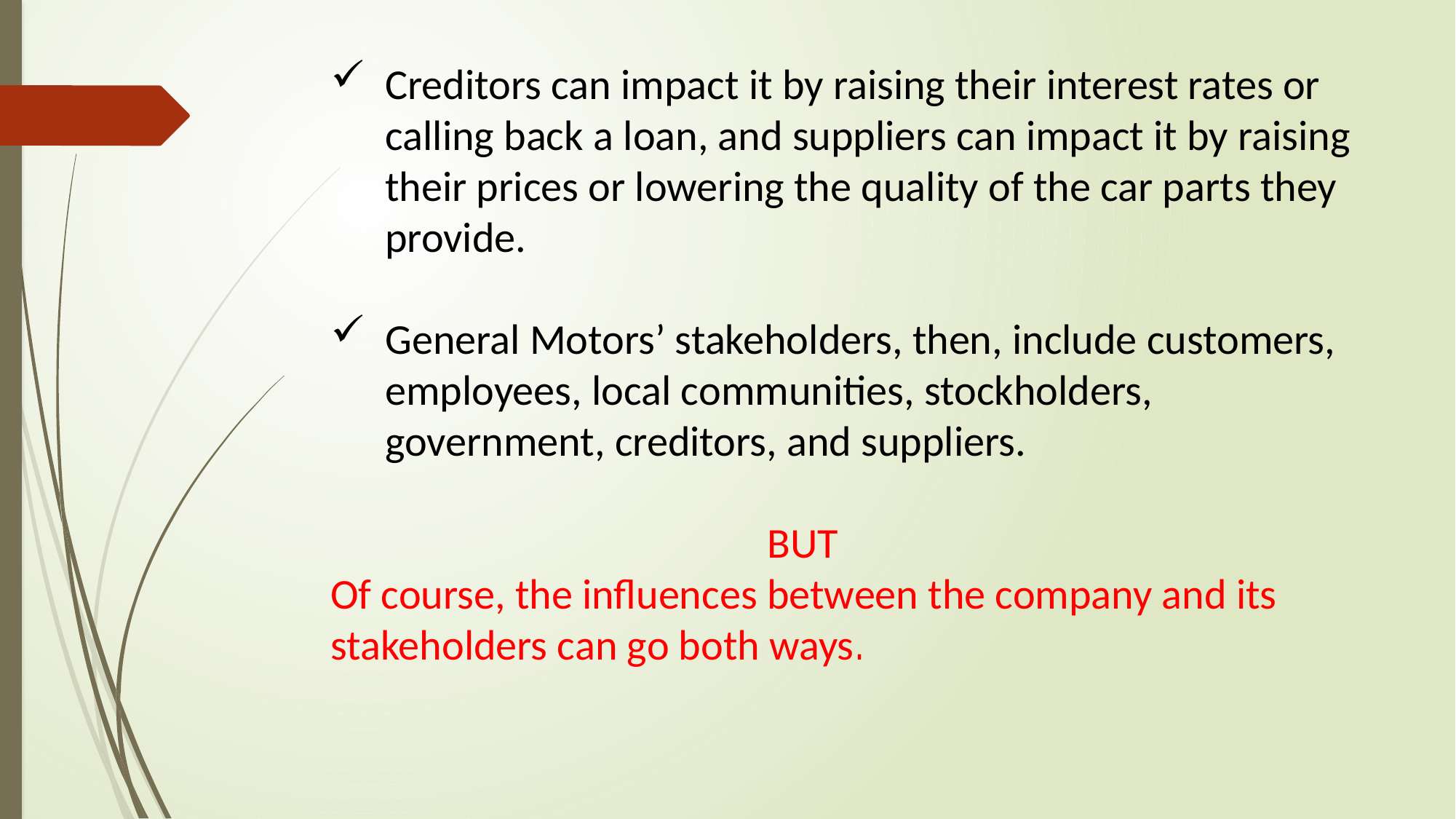

Creditors can impact it by raising their interest rates or calling back a loan, and suppliers can impact it by raising their prices or lowering the quality of the car parts they provide.

General Motors’ stakeholders, then, include customers, employees, local communities, stockholders, government, creditors, and suppliers.

				BUT
Of course, the influences between the company and its stakeholders can go both ways.